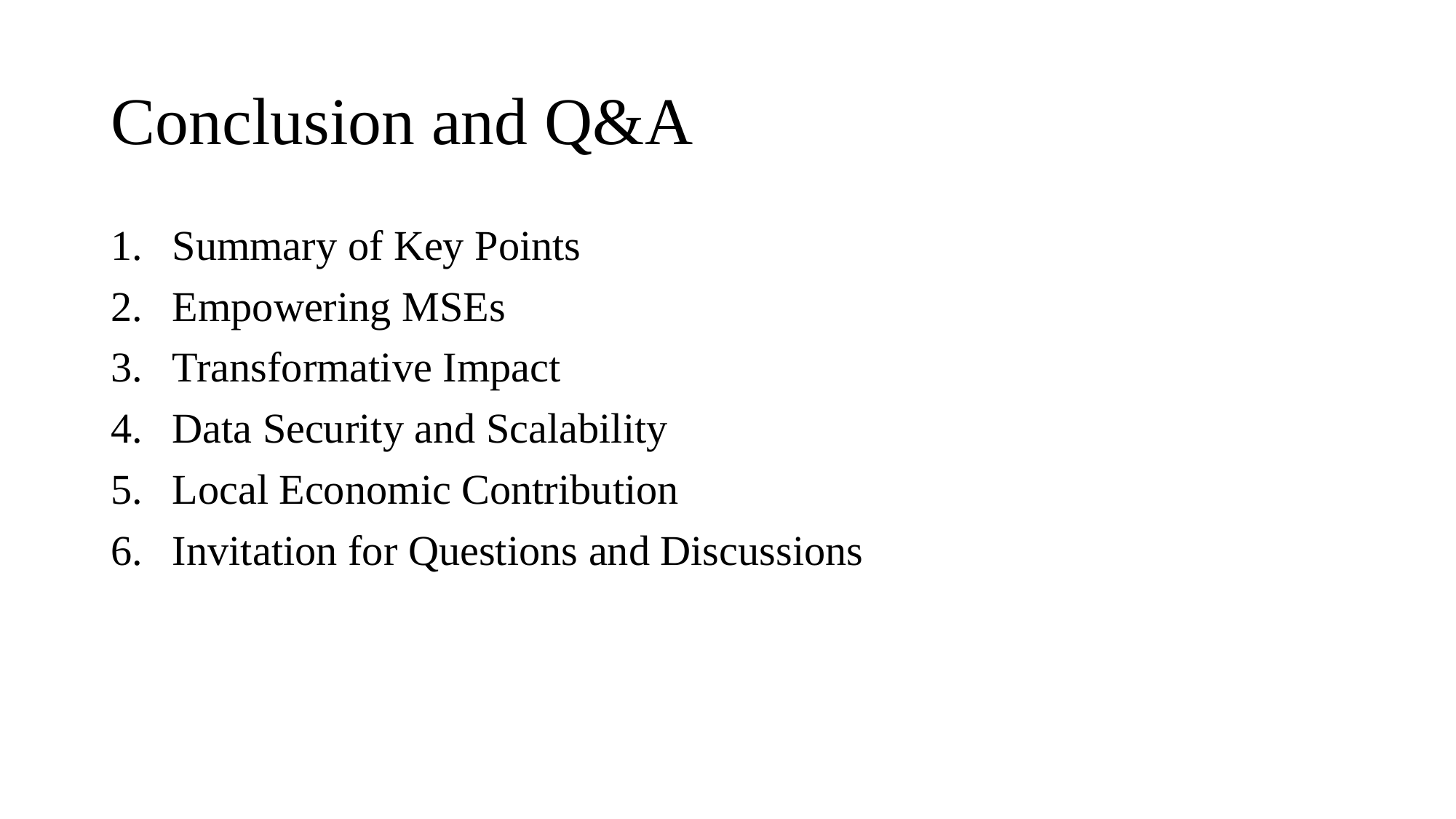

# Conclusion and Q&A
Summary of Key Points
Empowering MSEs
Transformative Impact
Data Security and Scalability
Local Economic Contribution
Invitation for Questions and Discussions